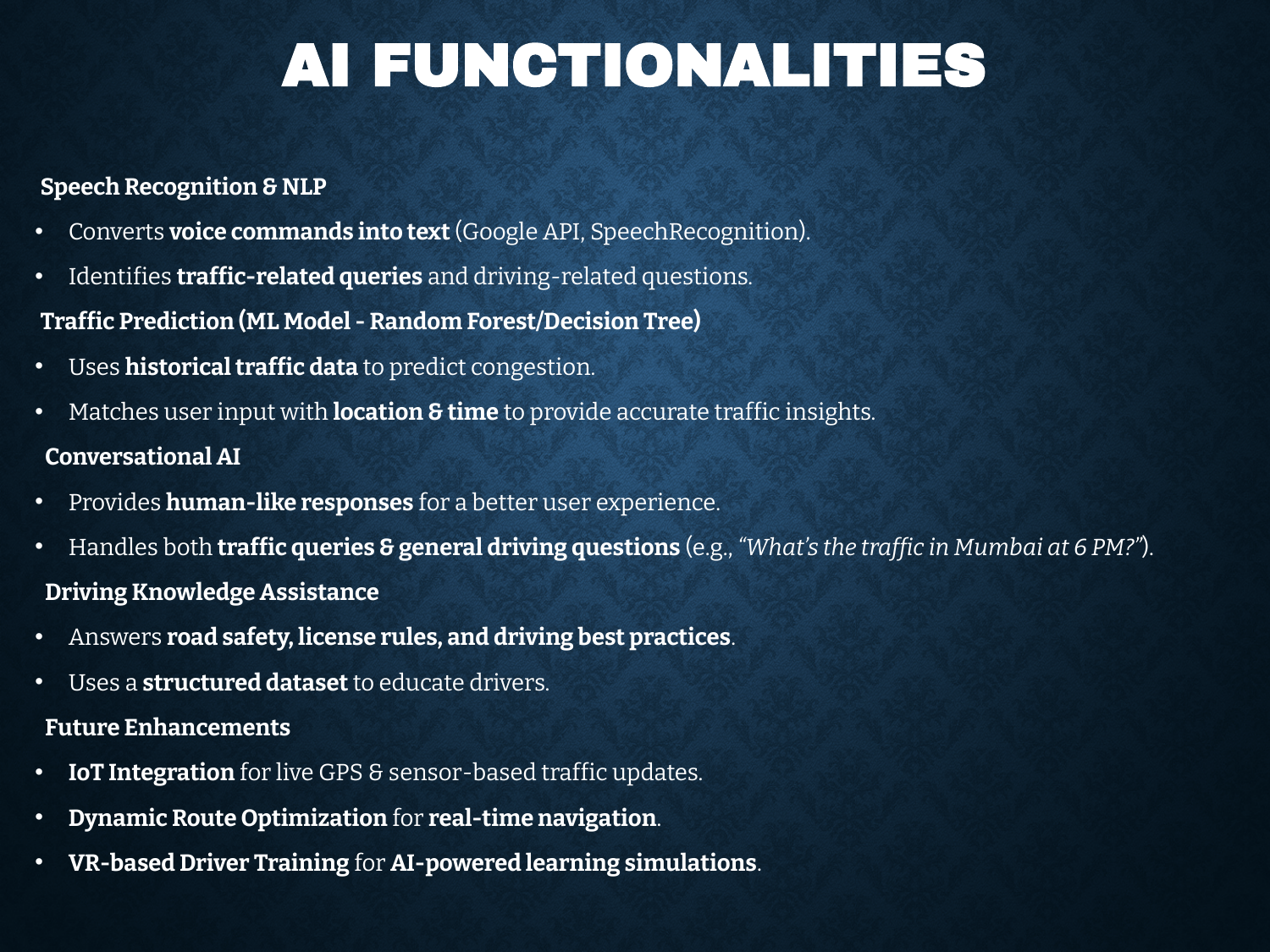

# AI Functionalities
Speech Recognition & NLP
Converts voice commands into text (Google API, SpeechRecognition).
Identifies traffic-related queries and driving-related questions.
Traffic Prediction (ML Model - Random Forest/Decision Tree)
Uses historical traffic data to predict congestion.
Matches user input with location & time to provide accurate traffic insights.
 Conversational AI
Provides human-like responses for a better user experience.
Handles both traffic queries & general driving questions (e.g., “What’s the traffic in Mumbai at 6 PM?”).
 Driving Knowledge Assistance
Answers road safety, license rules, and driving best practices.
Uses a structured dataset to educate drivers.
 Future Enhancements
IoT Integration for live GPS & sensor-based traffic updates.
Dynamic Route Optimization for real-time navigation.
VR-based Driver Training for AI-powered learning simulations.